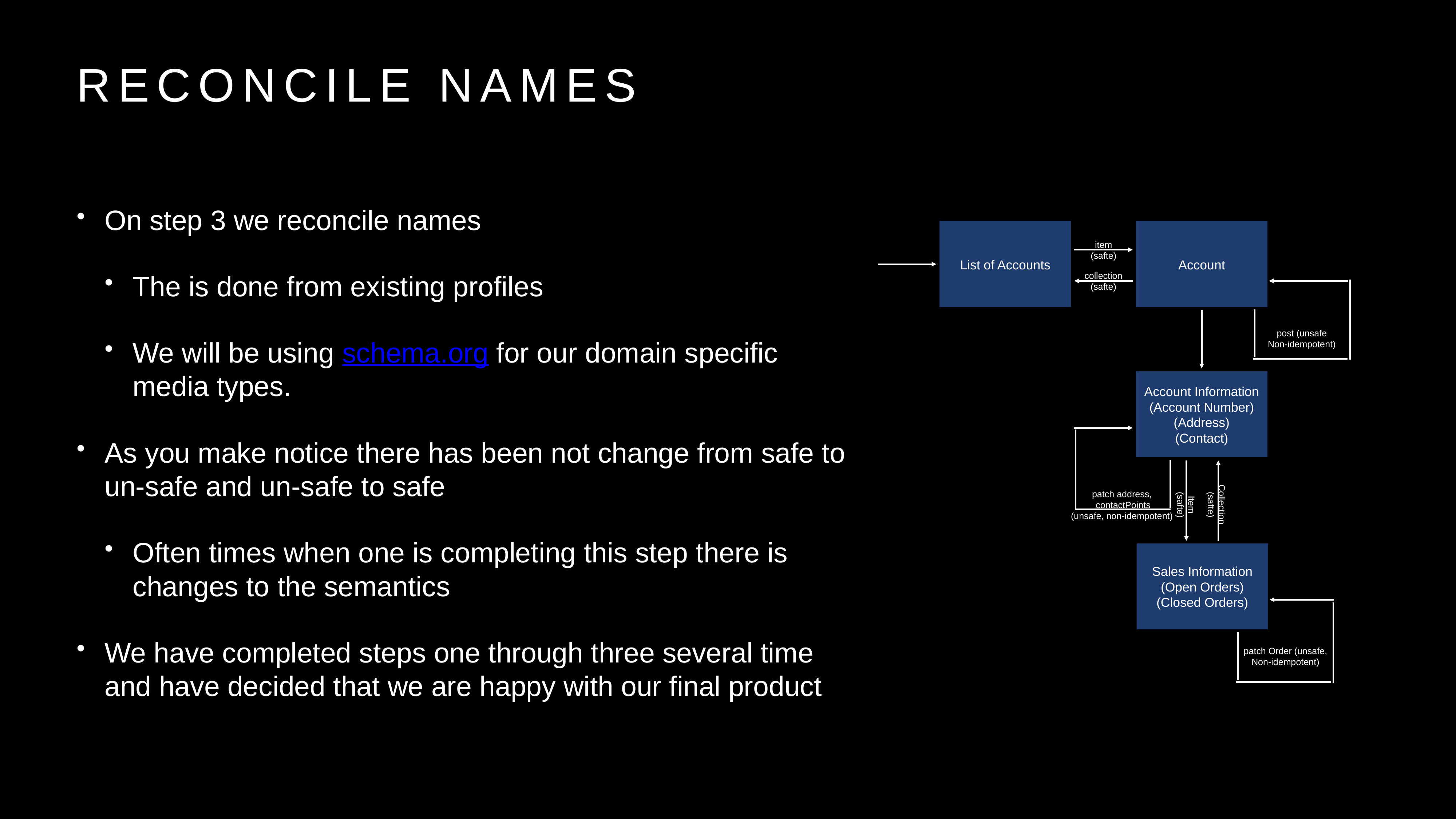

# Reconcile names
On step 3 we reconcile names
The is done from existing profiles
We will be using schema.org for our domain specific media types.
As you make notice there has been not change from safe to un-safe and un-safe to safe
Often times when one is completing this step there is changes to the semantics
We have completed steps one through three several time and have decided that we are happy with our final product

item
(safte)

List of Accounts
Account

collection
(safte)

post (unsafe
Non-idempotent)

Account Information
(Account Number)
(Address)
(Contact)

patch address,
contactPoints
(unsafe, non-idempotent)
Collection
(safte)
Item
(safte)

Sales Information
(Open Orders)
(Closed Orders)

patch Order (unsafe,
Non-idempotent)